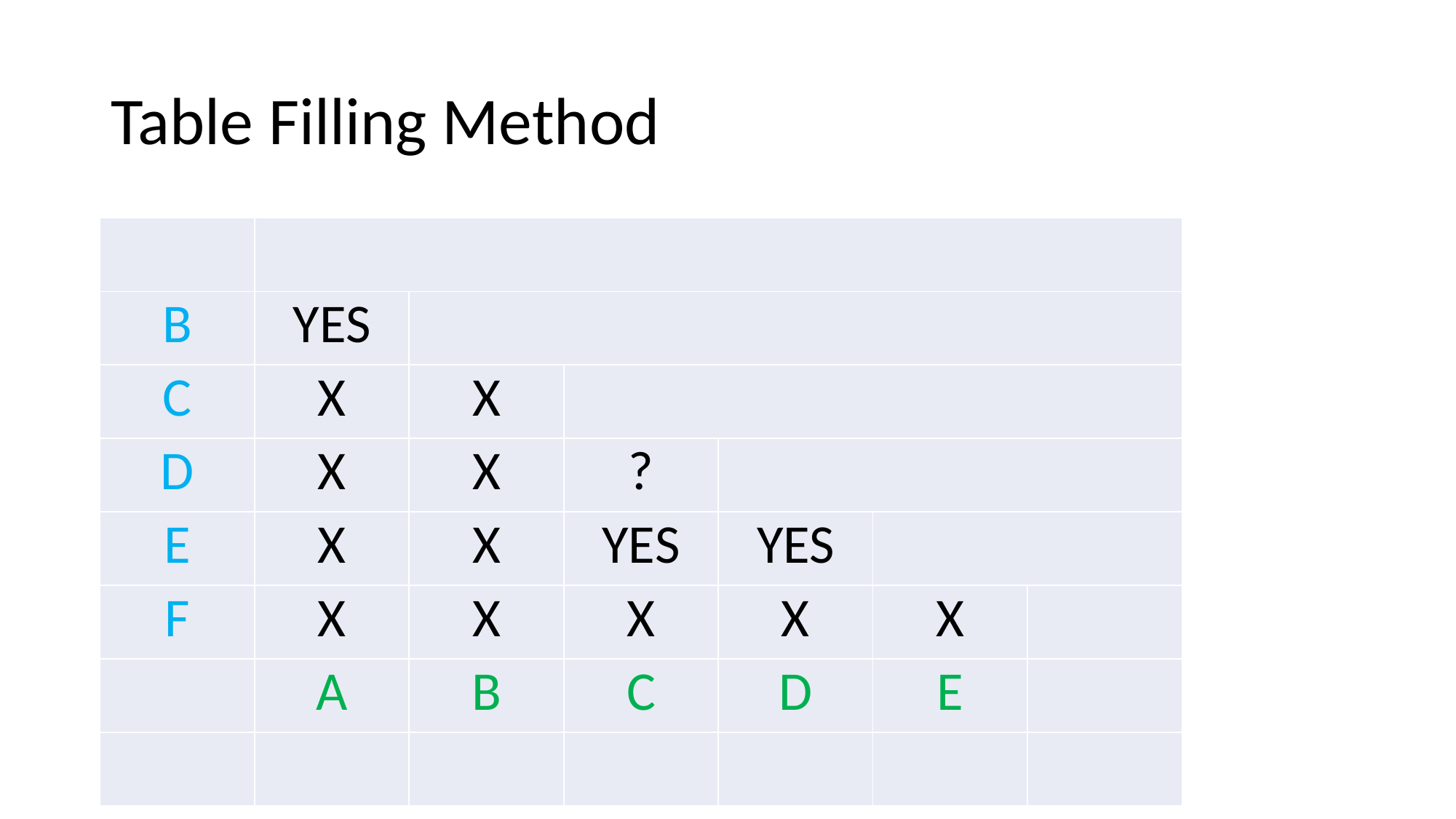

# Table Filling Method
|  |  |  |  |  |  |  |
| --- | --- | --- | --- | --- | --- | --- |
| B | YES |  |  |  |  |  |
| C | X | X |  |  |  |  |
| D | X | X | ? |  |  |  |
| E | X | X | YES | YES |  |  |
| F | X | X | X | X | X |  |
|  | A | B | C | D | E |  |
|  |  |  |  |  |  |  |